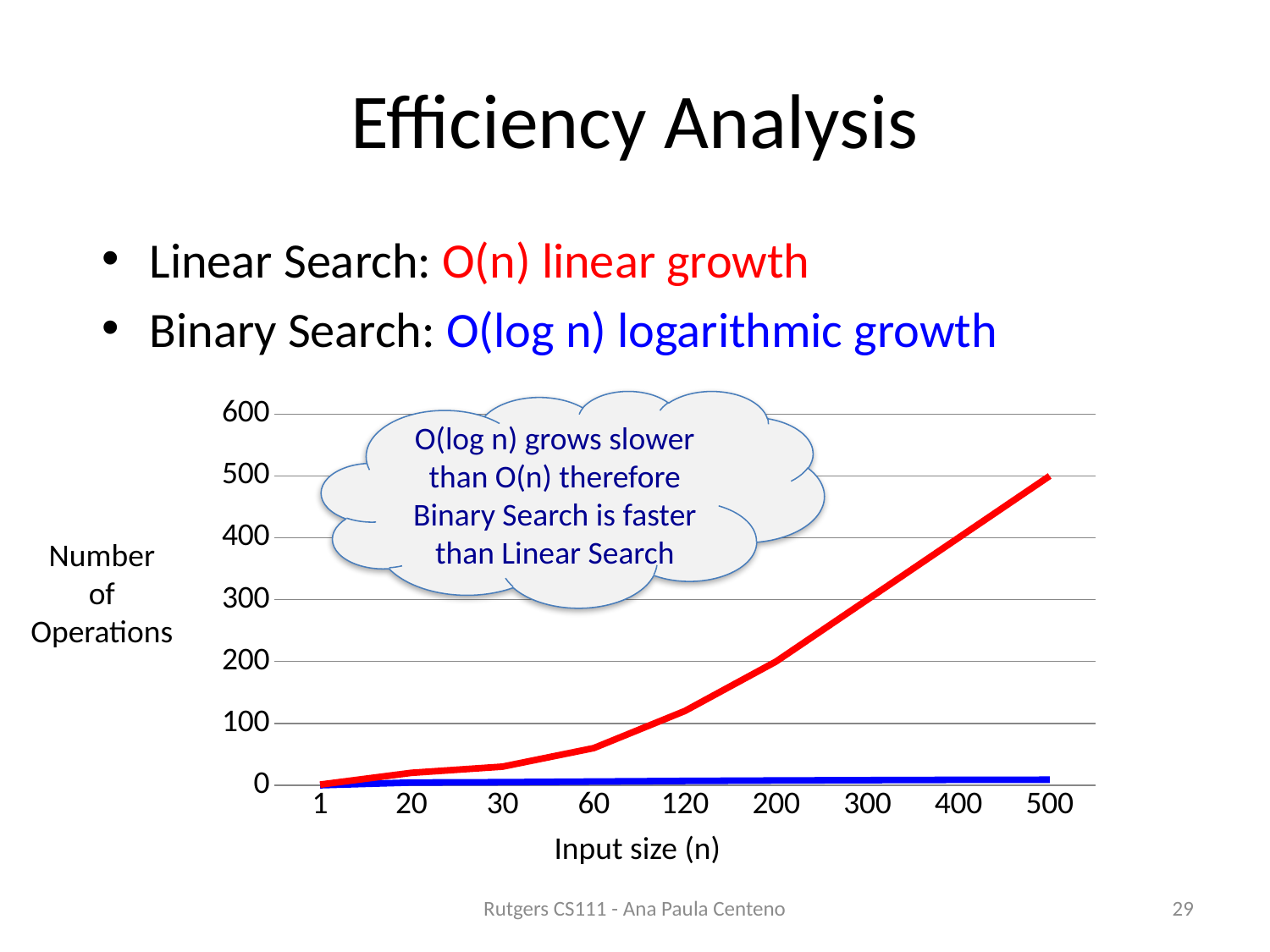

# Efficiency Analysis
Linear Search: O(n) linear growth
Binary Search: O(log n) logarithmic growth

### Chart

| Category | f(n) | g(n) |
|---|---|---|
| 1 | 0.0 | 1.0 |
| 20 | 4.321928094887362 | 20.0 |
| 30 | 4.906890595608518 | 30.0 |
| 60 | 5.906890595608518 | 60.0 |
| 120 | 6.906890595608518 | 120.0 |
| 200 | 7.643856189774726 | 200.0 |
| 300 | 8.228818690495839 | 300.0 |
| 400 | 8.643856189774718 | 400.0 |
| 500 | 8.96578428466209 | 500.0 |
O(log n) grows slower than O(n) therefore Binary Search is faster than Linear Search
Number
of
Operations
Input size (n)
Rutgers CS111 - Ana Paula Centeno
29